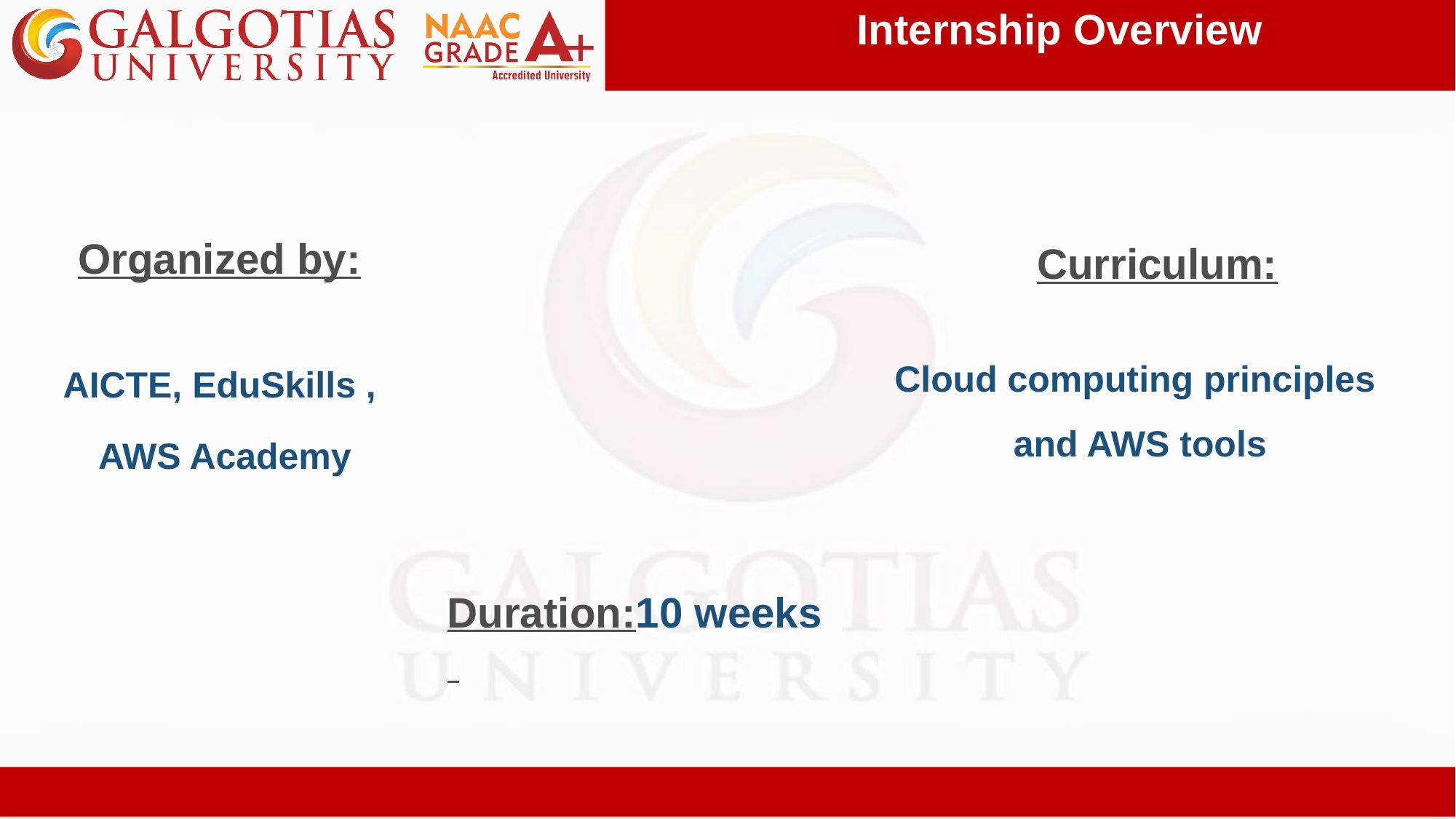

Internship Overview

Organized by:
Curriculum:
AICTE, EduSkills ,
AWS Academy

Cloud computing principles
and AWS tools

Duration:10 weeks